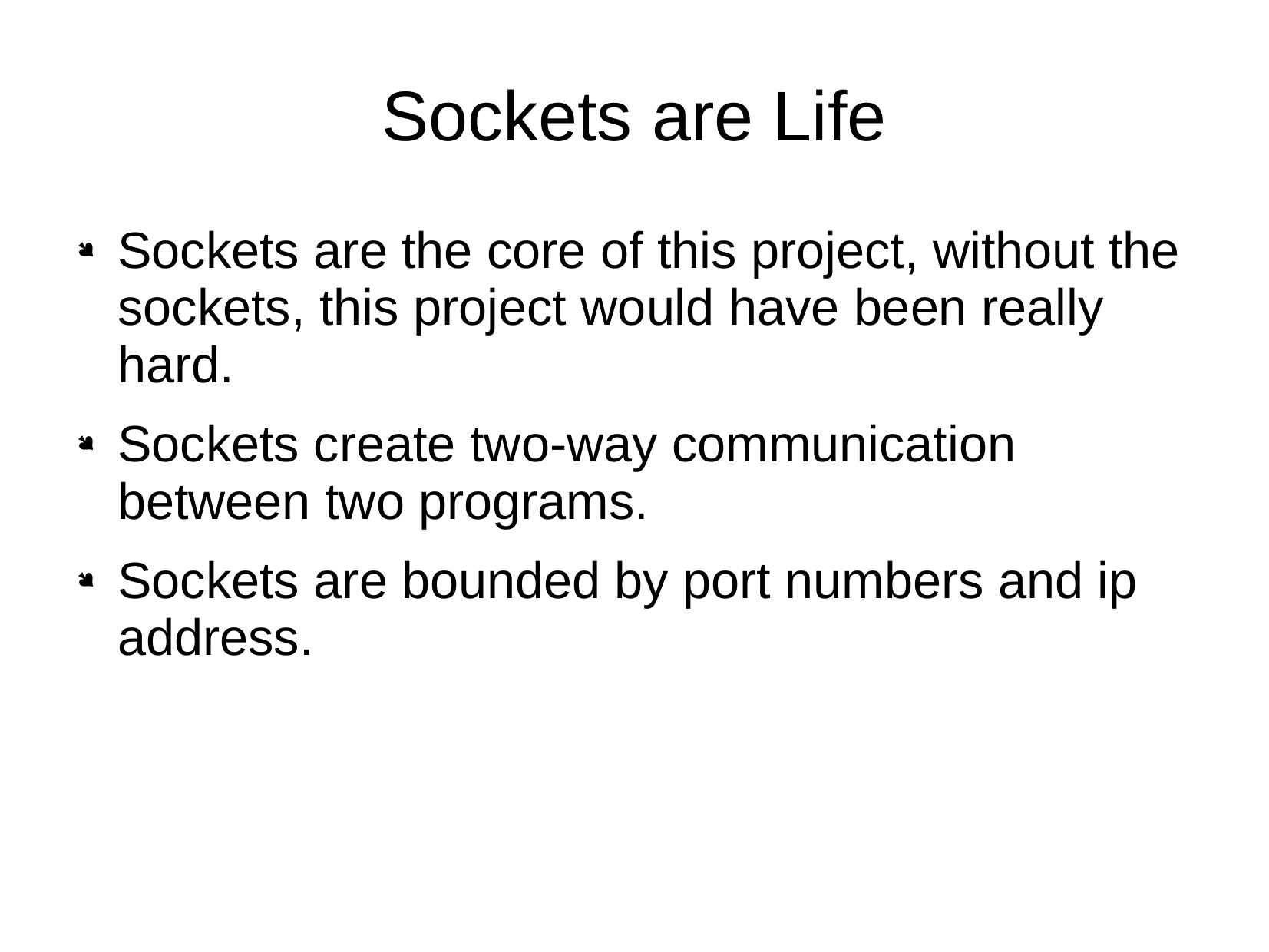

# Sockets are Life
Sockets are the core of this project, without the sockets, this project would have been really hard.
Sockets create two-way communication between two programs.
Sockets are bounded by port numbers and ip address.